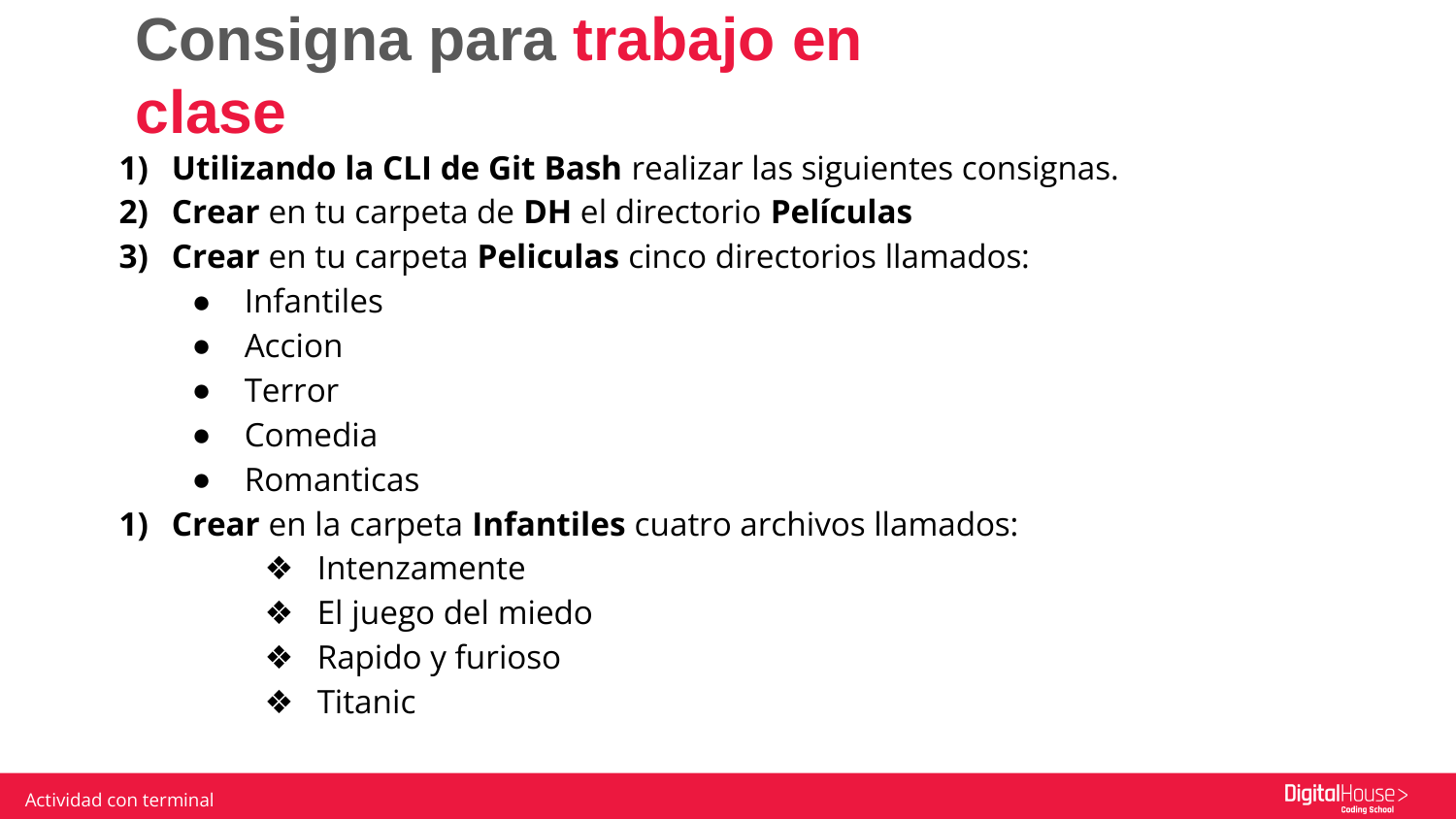

Consigna para trabajo en clase
Utilizando la CLI de Git Bash realizar las siguientes consignas.
Crear en tu carpeta de DH el directorio Películas
Crear en tu carpeta Peliculas cinco directorios llamados:
Infantiles
Accion
Terror
Comedia
Romanticas
Crear en la carpeta Infantiles cuatro archivos llamados:
Intenzamente
El juego del miedo
Rapido y furioso
Titanic